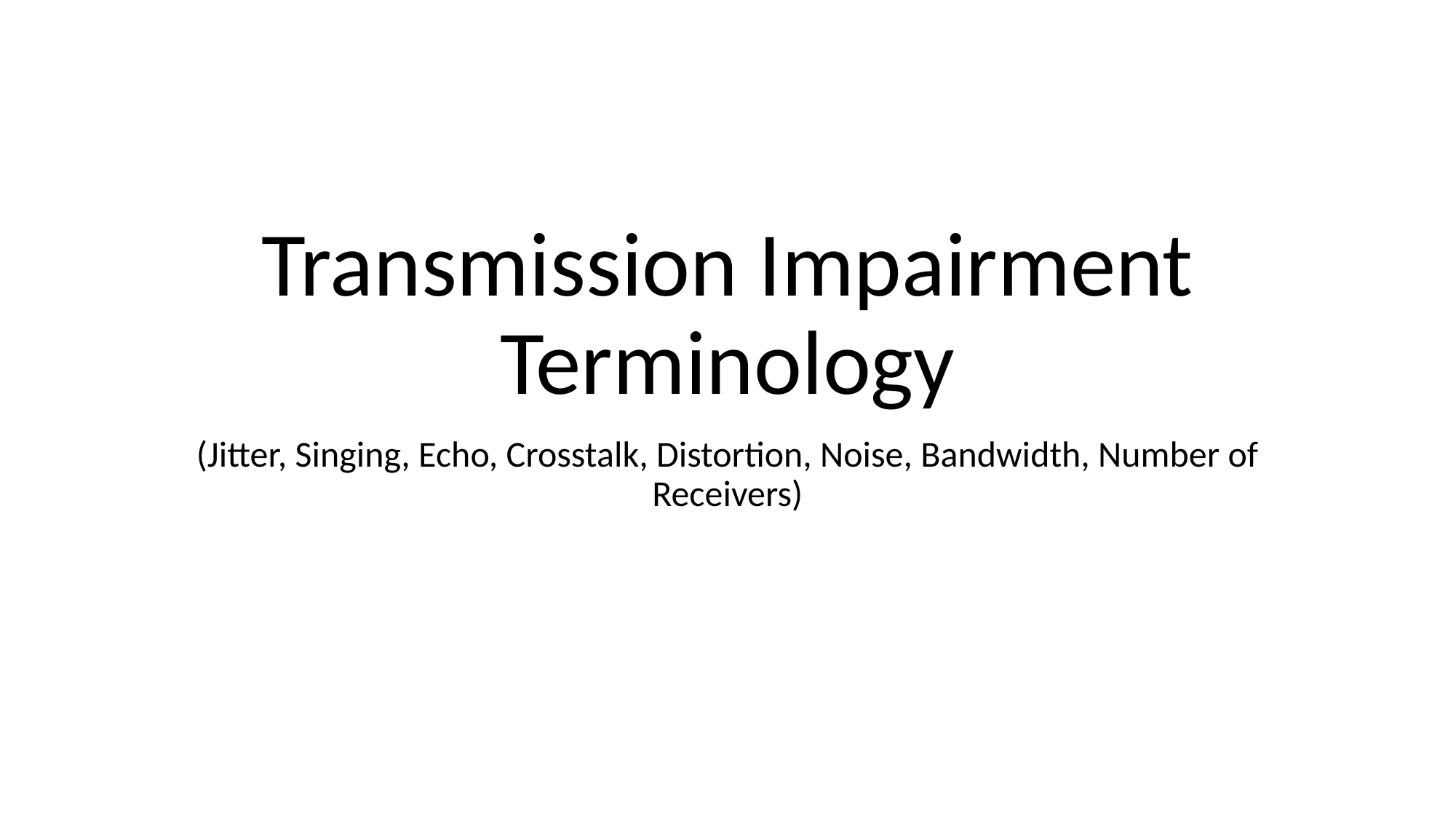

# Transmission Impairment Terminology
(Jitter, Singing, Echo, Crosstalk, Distortion, Noise, Bandwidth, Number of Receivers)